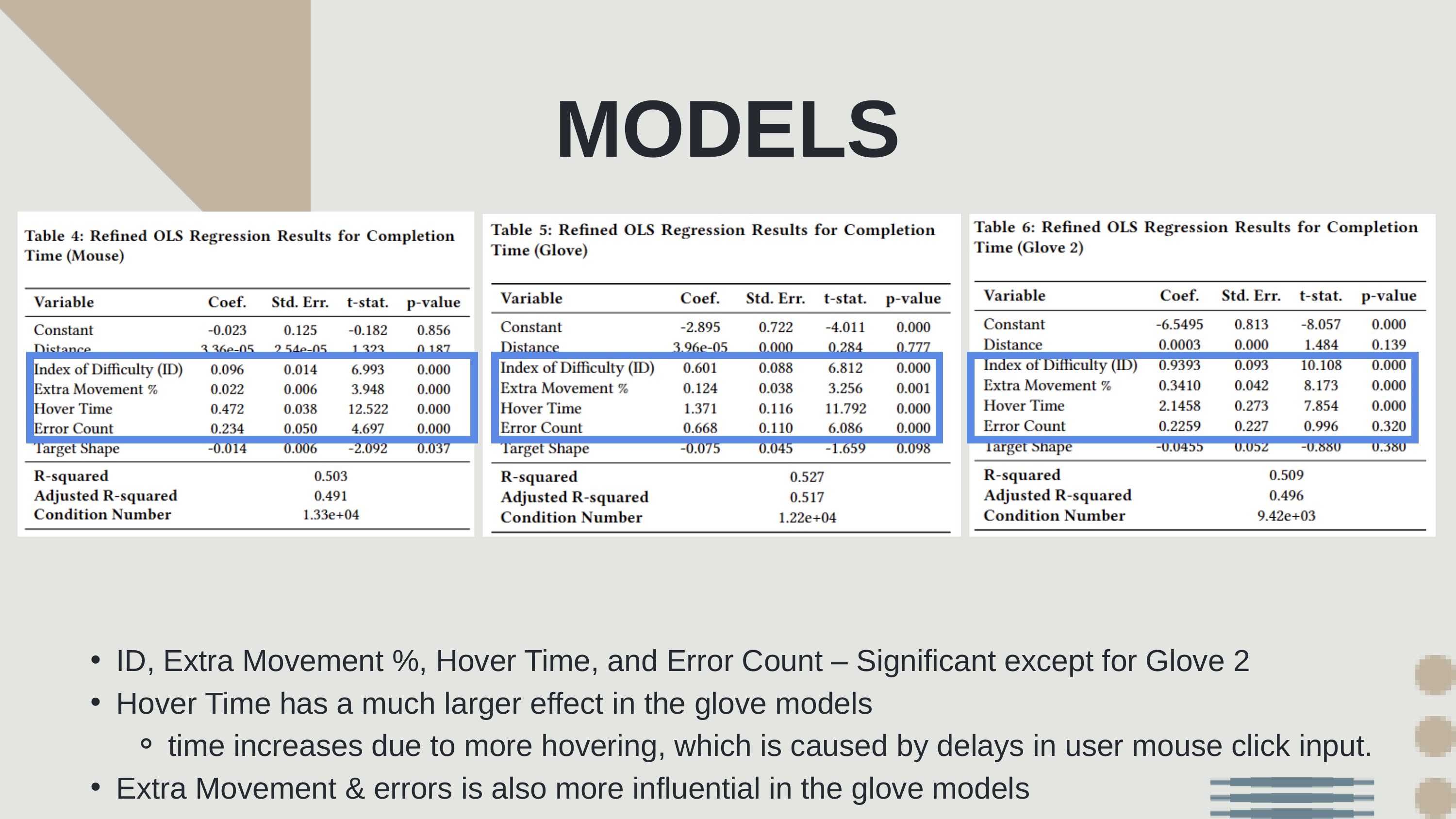

MODELS

ID, Extra Movement %, Hover Time, and Error Count – Significant except for Glove 2
Hover Time has a much larger effect in the glove models
time increases due to more hovering, which is caused by delays in user mouse click input.
Extra Movement & errors is also more influential in the glove models